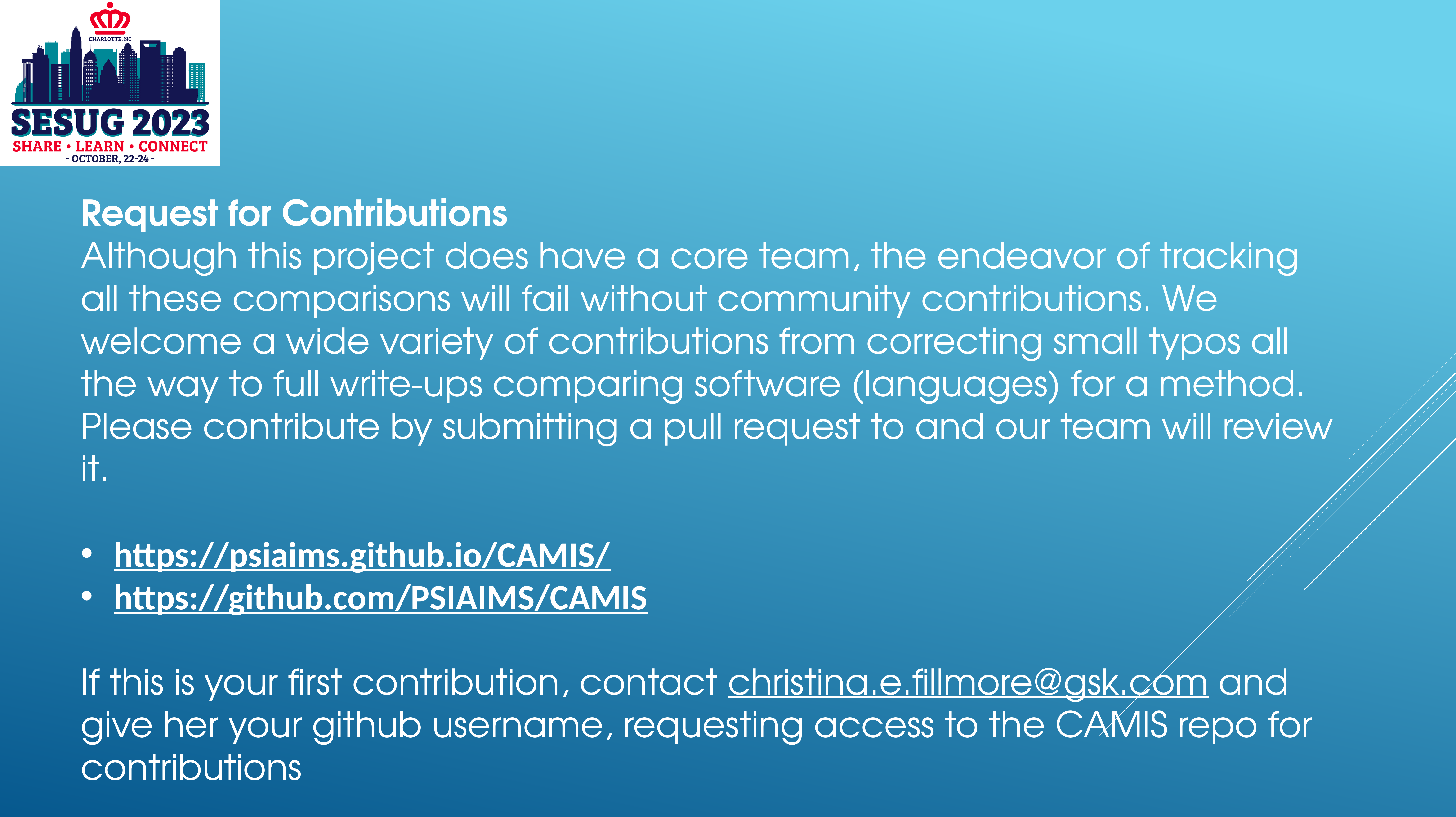

Request for Contributions
Although this project does have a core team, the endeavor of tracking all these comparisons will fail without community contributions. We welcome a wide variety of contributions from correcting small typos all the way to full write-ups comparing software (languages) for a method.
Please contribute by submitting a pull request to and our team will review it.

https://psiaims.github.io/CAMIS/
https://github.com/PSIAIMS/CAMIS

If this is your first contribution, contact christina.e.fillmore@gsk.com and give her your github username, requesting access to the CAMIS repo for contributions